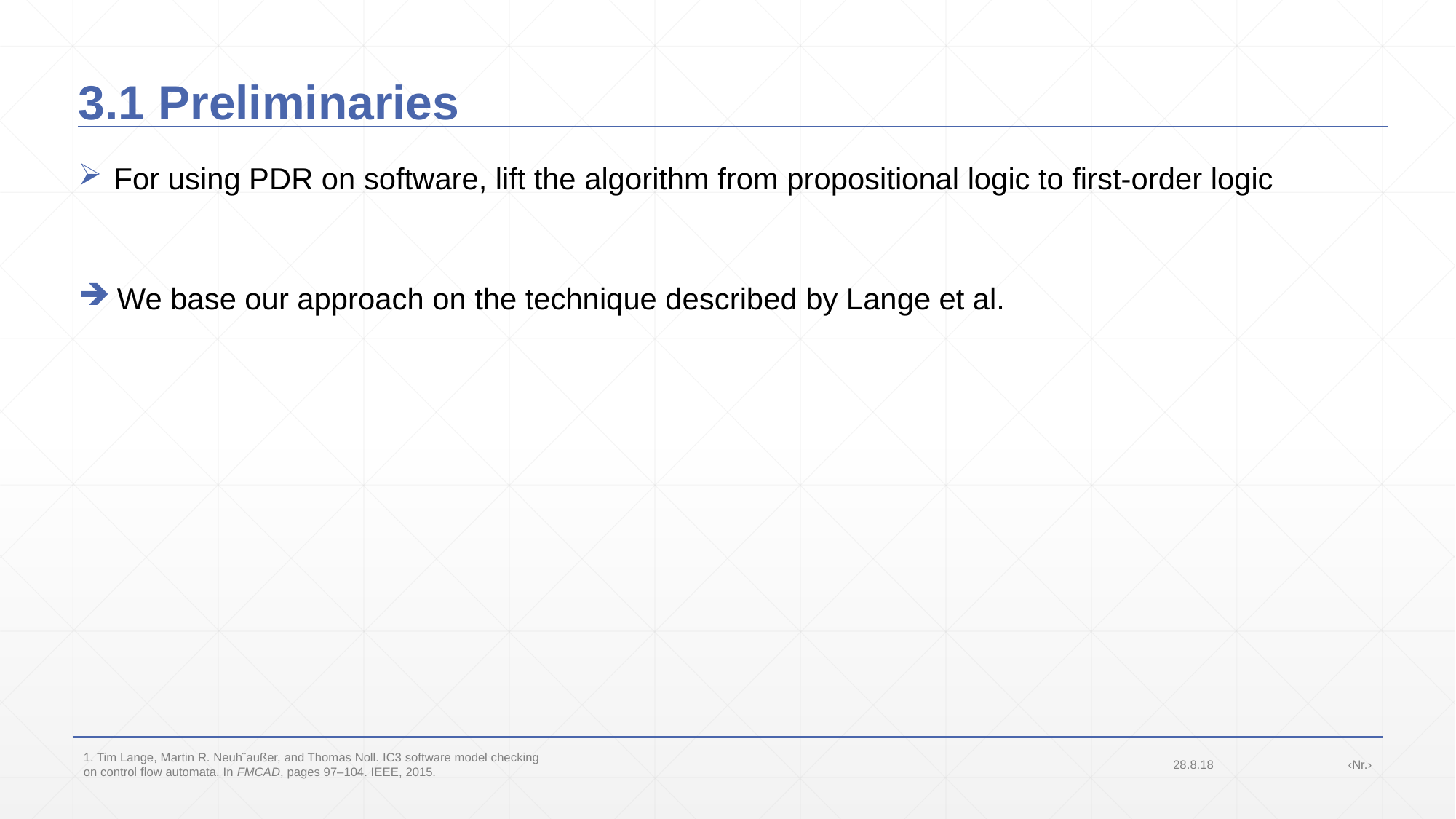

# 3.1 Preliminaries
 For using PDR on software, lift the algorithm from propositional logic to first-order logic

 We base our approach on the technique described by Lange et al.
1. Tim Lange, Martin R. Neuh¨außer, and Thomas Noll. IC3 software model checking
on control flow automata. In FMCAD, pages 97–104. IEEE, 2015.
28.8.18
‹Nr.›